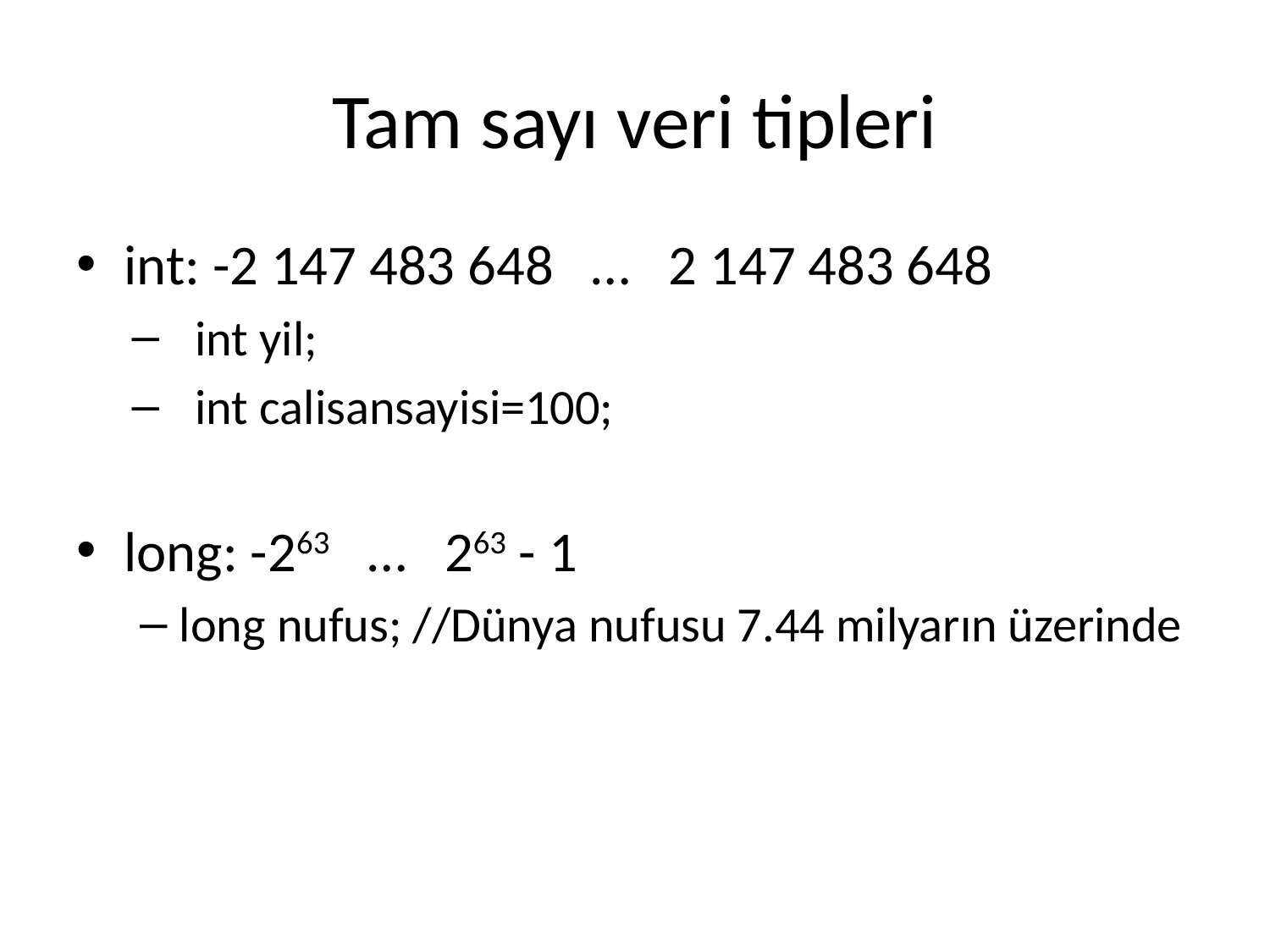

# Tam sayı veri tipleri
int: -2 147 483 648   …   2 147 483 648
int yil;
int calisansayisi=100;

long: -263   …   263 - 1
long nufus; //Dünya nufusu 7.44 milyarın üzerinde